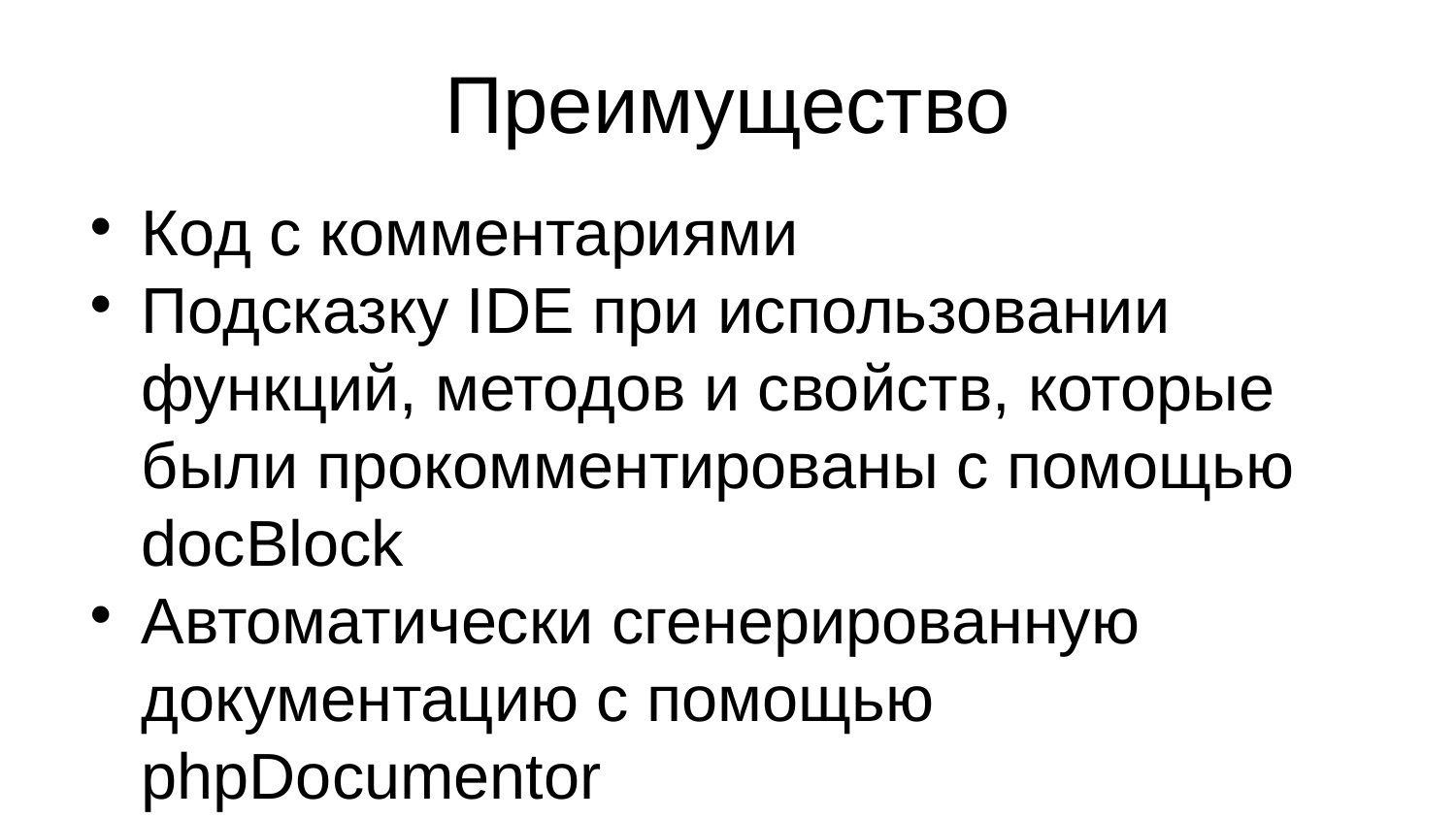

Преимущество
Код с комментариями
Подсказку IDE при использовании функций, методов и свойств, которые были прокомментированы с помощью docBlock
Автоматически сгенерированную документацию с помощью phpDocumentor